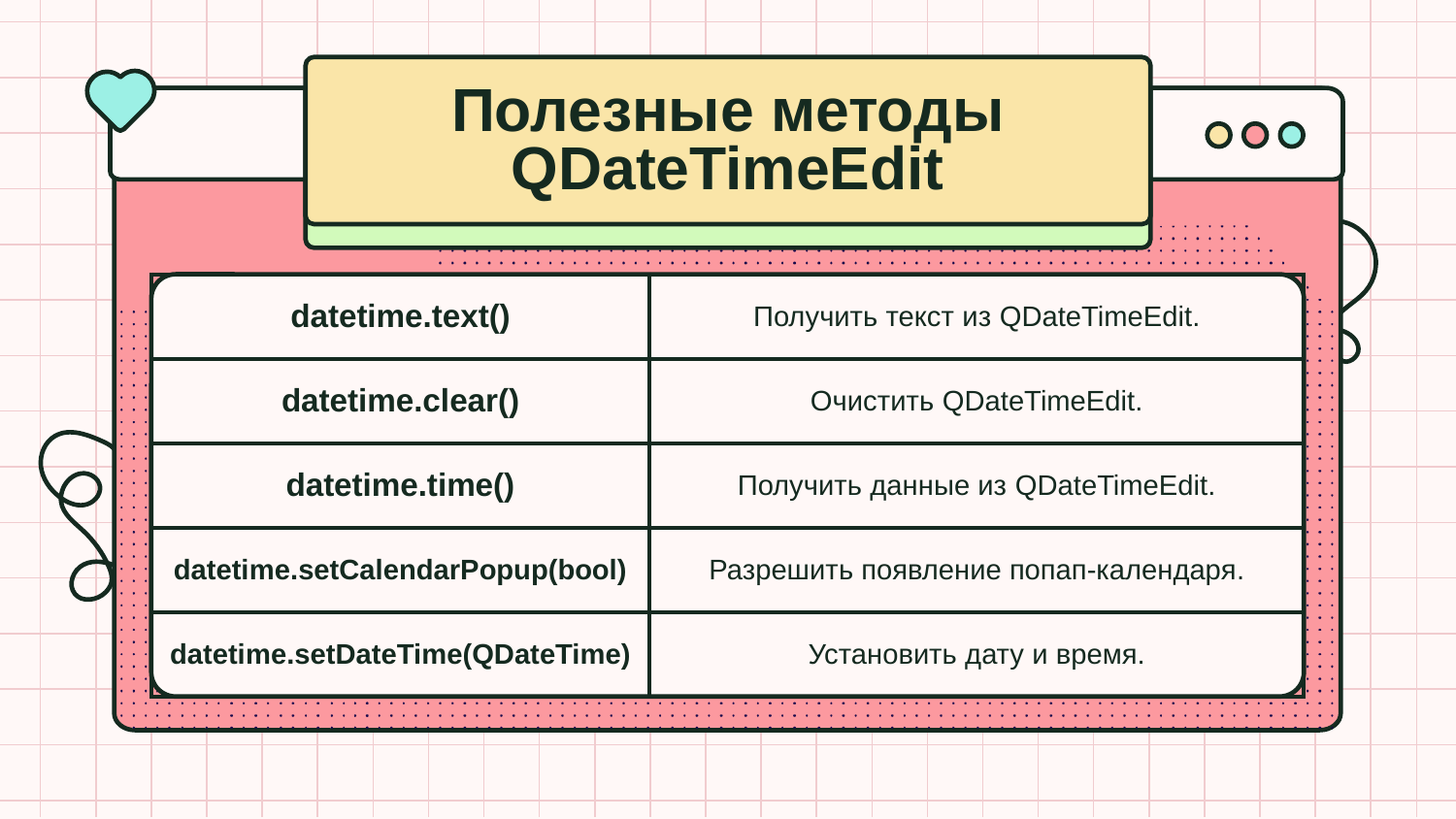

# Полезные методы QDateTimeEdit

| datetime.text() | Получить текст из QDateTimeEdit. |
| --- | --- |
| datetime.clear() | Очистить QDateTimeEdit. |
| datetime.time() | Получить данные из QDateTimeEdit. |
| datetime.setCalendarPopup(bool) | Разрешить появление попап-календаря. |
| datetime.setDateTime(QDateTime) | Установить дату и время. |